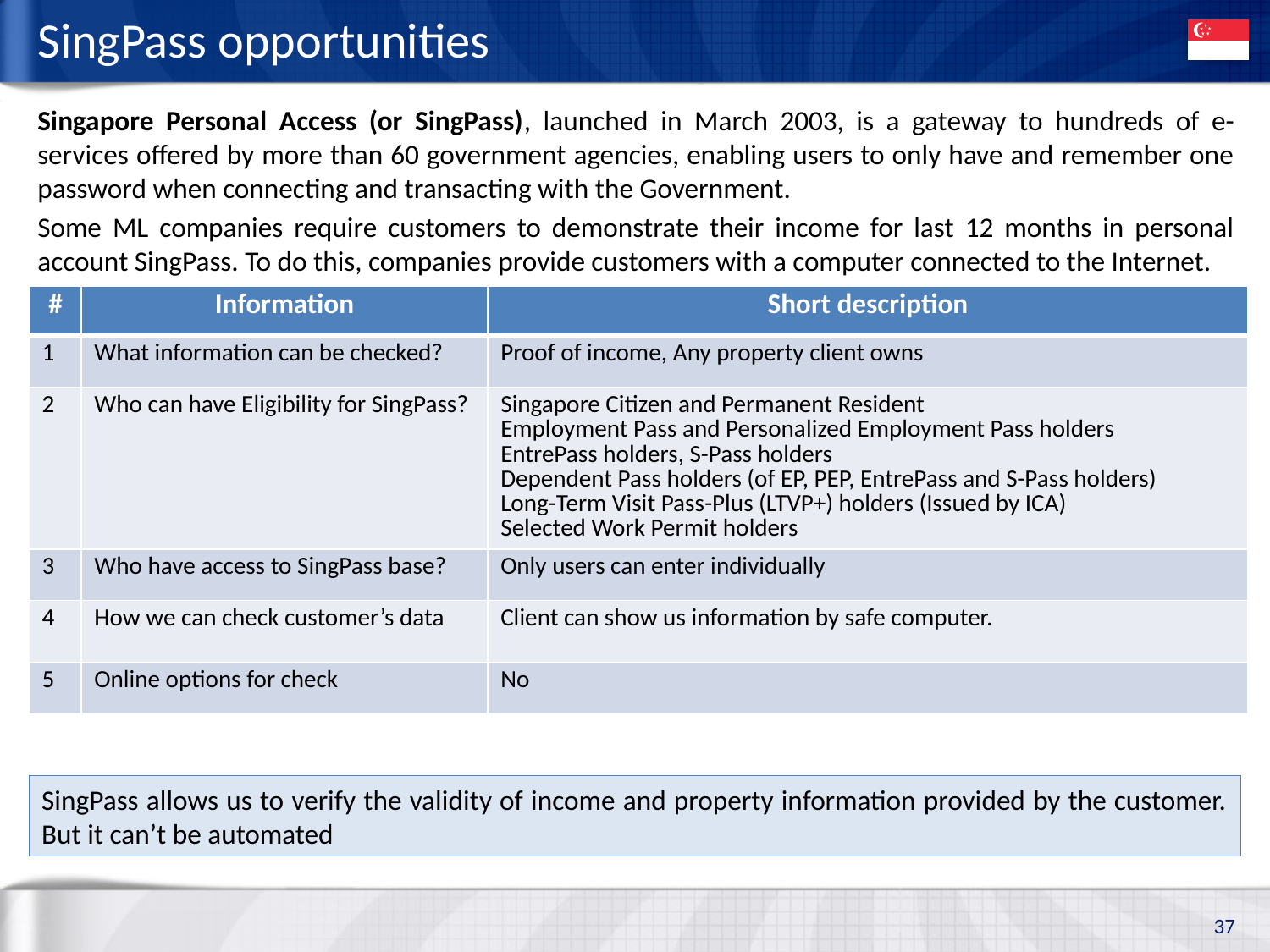

# SingPass opportunities
Singapore Personal Access (or SingPass), launched in March 2003, is a gateway to hundreds of e-services offered by more than 60 government agencies, enabling users to only have and remember one password when connecting and transacting with the Government.
Some ML companies require customers to demonstrate their income for last 12 months in personal account SingPass. To do this, companies provide customers with a computer connected to the Internet.

| # | Information | Short description |
| --- | --- | --- |
| 1 | What information can be checked? | Proof of income, Any property client owns |
| 2 | Who can have Eligibility for SingPass? | Singapore Citizen and Permanent Resident Employment Pass and Personalized Employment Pass holders EntrePass holders, S-Pass holders Dependent Pass holders (of EP, PEP, EntrePass and S-Pass holders) Long-Term Visit Pass-Plus (LTVP+) holders (Issued by ICA) Selected Work Permit holders |
| 3 | Who have access to SingPass base? | Only users can enter individually |
| 4 | How we can check customer’s data | Client can show us information by safe computer. |
| 5 | Online options for check | No |
SingPass allows us to verify the validity of income and property information provided by the customer. But it can’t be automated
37